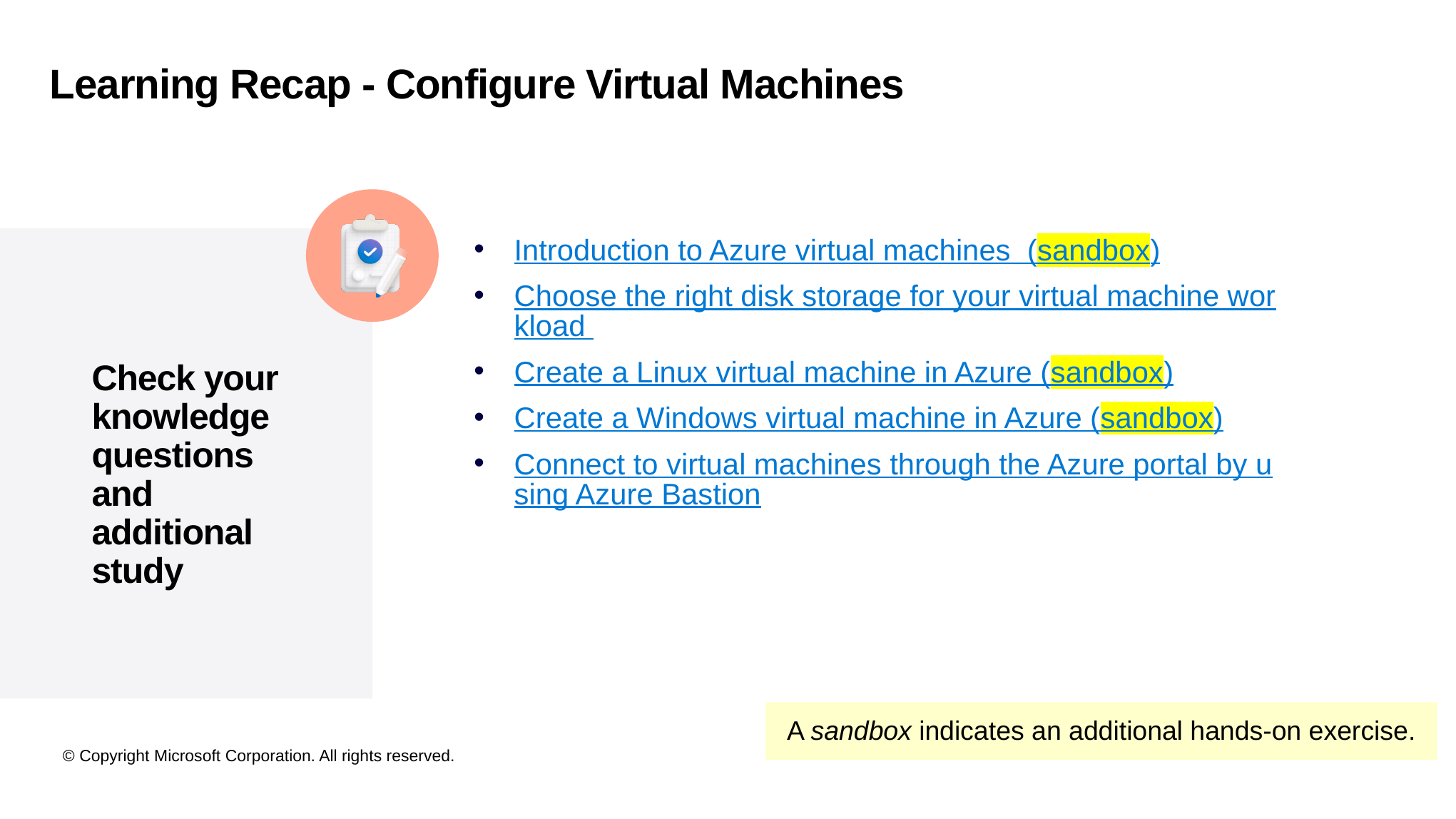

# Learning Recap - Configure Virtual Machines
Introduction to Azure virtual machines  (sandbox)
Choose the right disk storage for your virtual machine workload
Create a Linux virtual machine in Azure (sandbox)
Create a Windows virtual machine in Azure (sandbox)
Connect to virtual machines through the Azure portal by using Azure Bastion

A sandbox indicates an additional hands-on exercise.